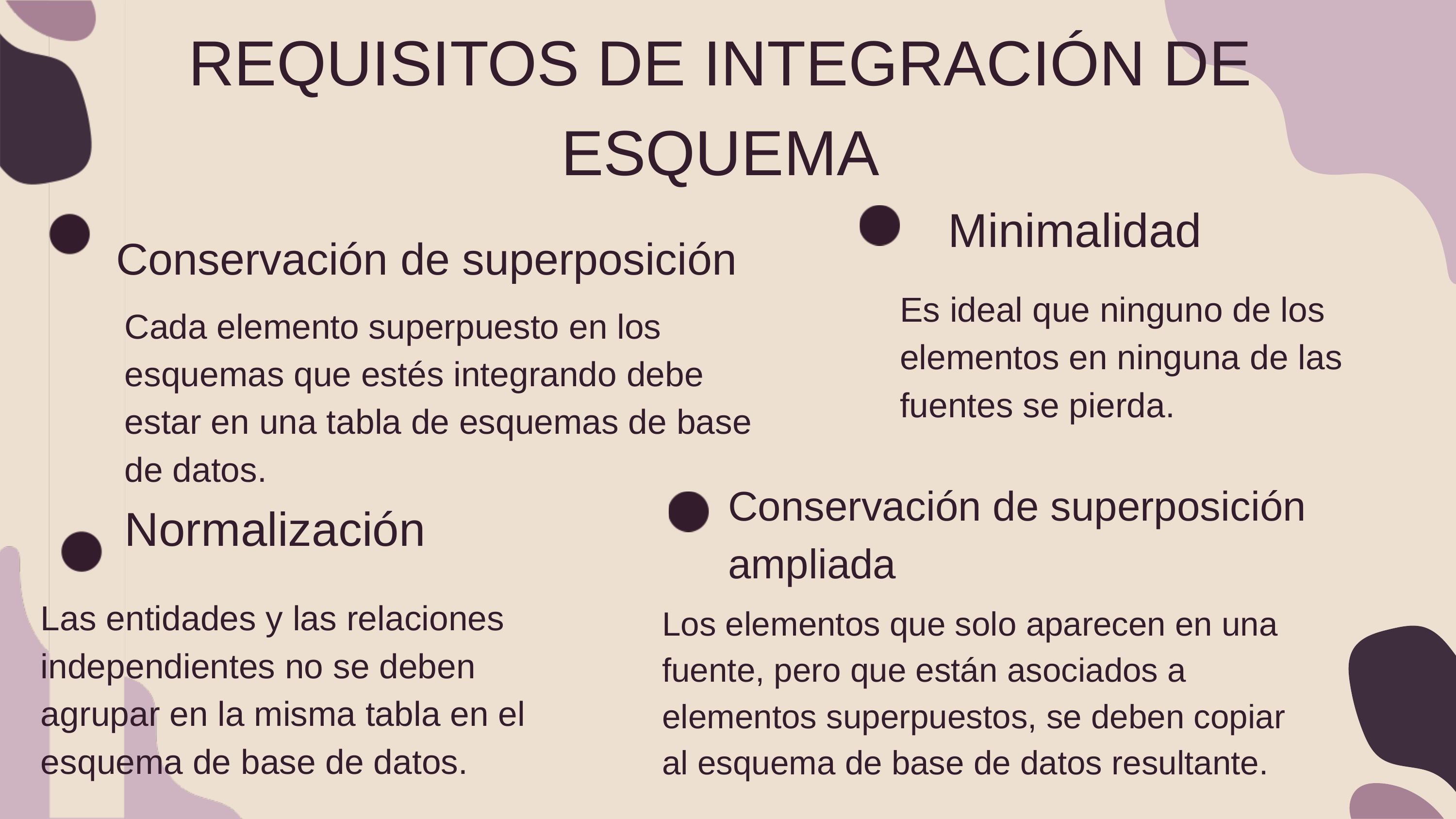

REQUISITOS DE INTEGRACIÓN DE ESQUEMA
Minimalidad

Conservación de superposición
Es ideal que ninguno de los elementos en ninguna de las fuentes se pierda.
Cada elemento superpuesto en los esquemas que estés integrando debe estar en una tabla de esquemas de base de datos.
Normalización
Conservación de superposición ampliada

Las entidades y las relaciones independientes no se deben agrupar en la misma tabla en el esquema de base de datos.
Los elementos que solo aparecen en una fuente, pero que están asociados a elementos superpuestos, se deben copiar al esquema de base de datos resultante.